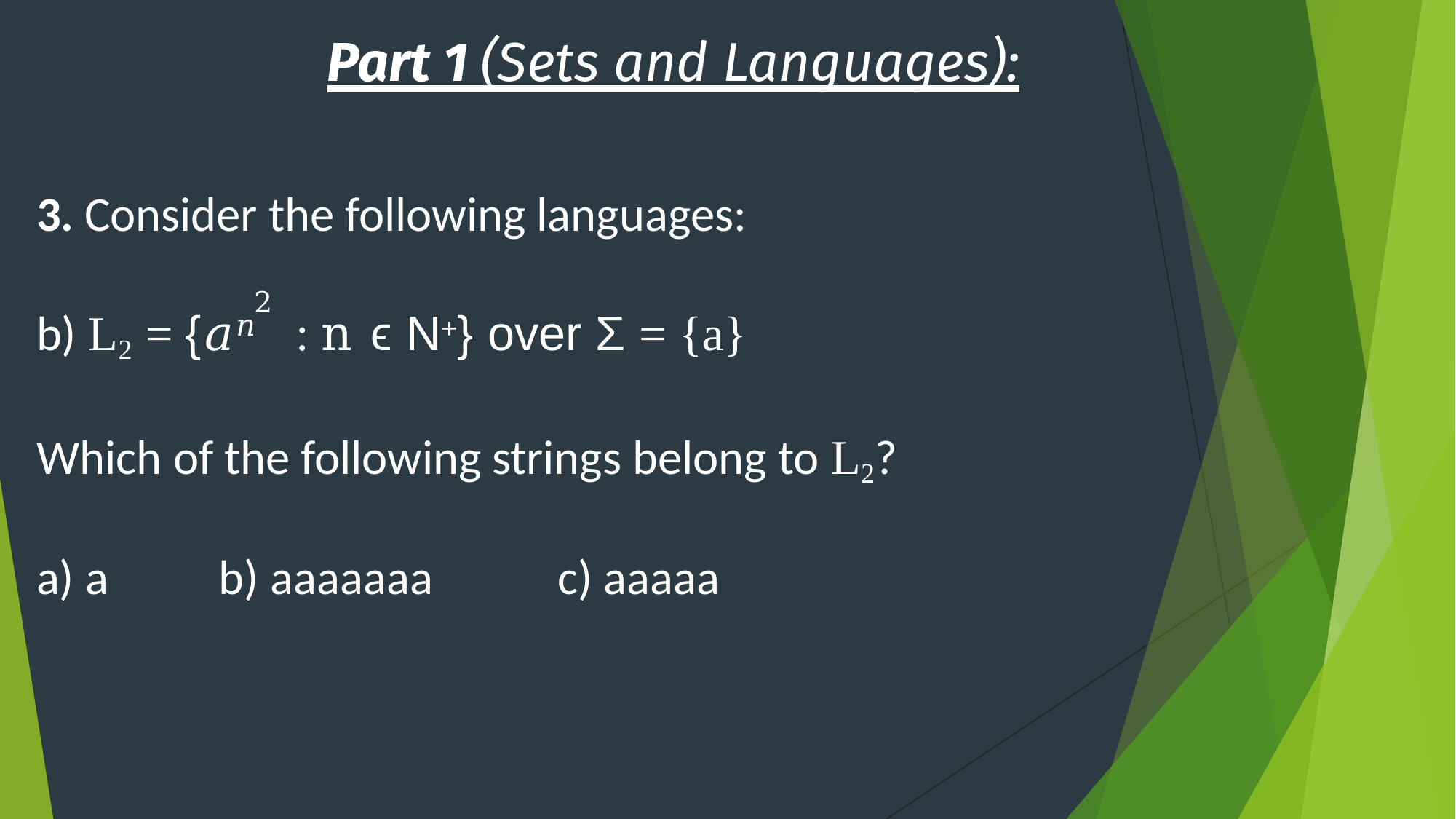

# Part 1 (Sets and Languages):
3. Consider the following languages:

2
b) L2 = {𝑎𝑛	: n ϵ N+} over Σ = {a}

Which of the following strings belong to L2?

a) a	b) aaaaaaa	c) aaaaa